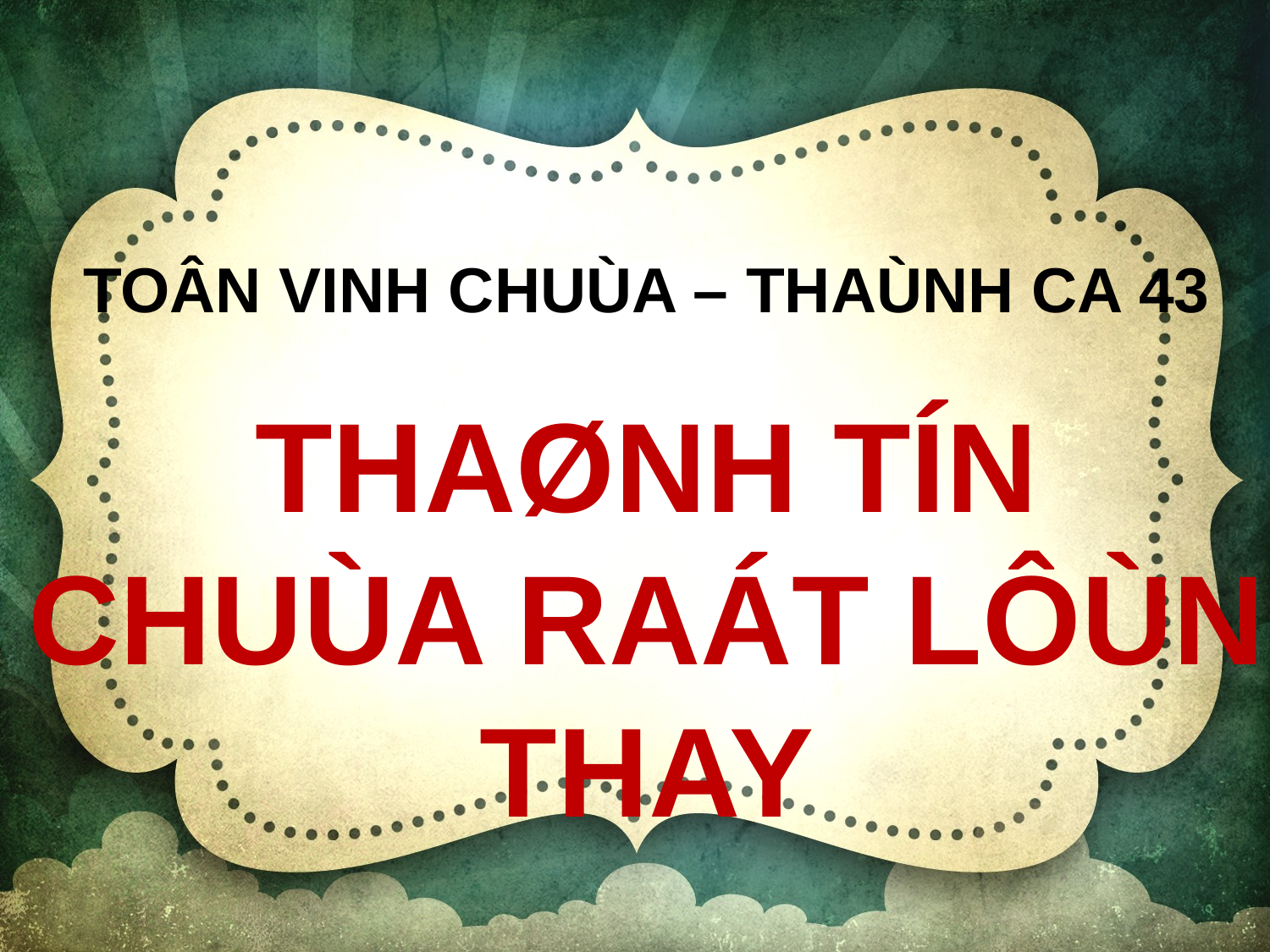

TOÂN VINH CHUÙA – THAÙNH CA 43
THAØNH TÍN CHUÙA RAÁT LÔÙN THAY